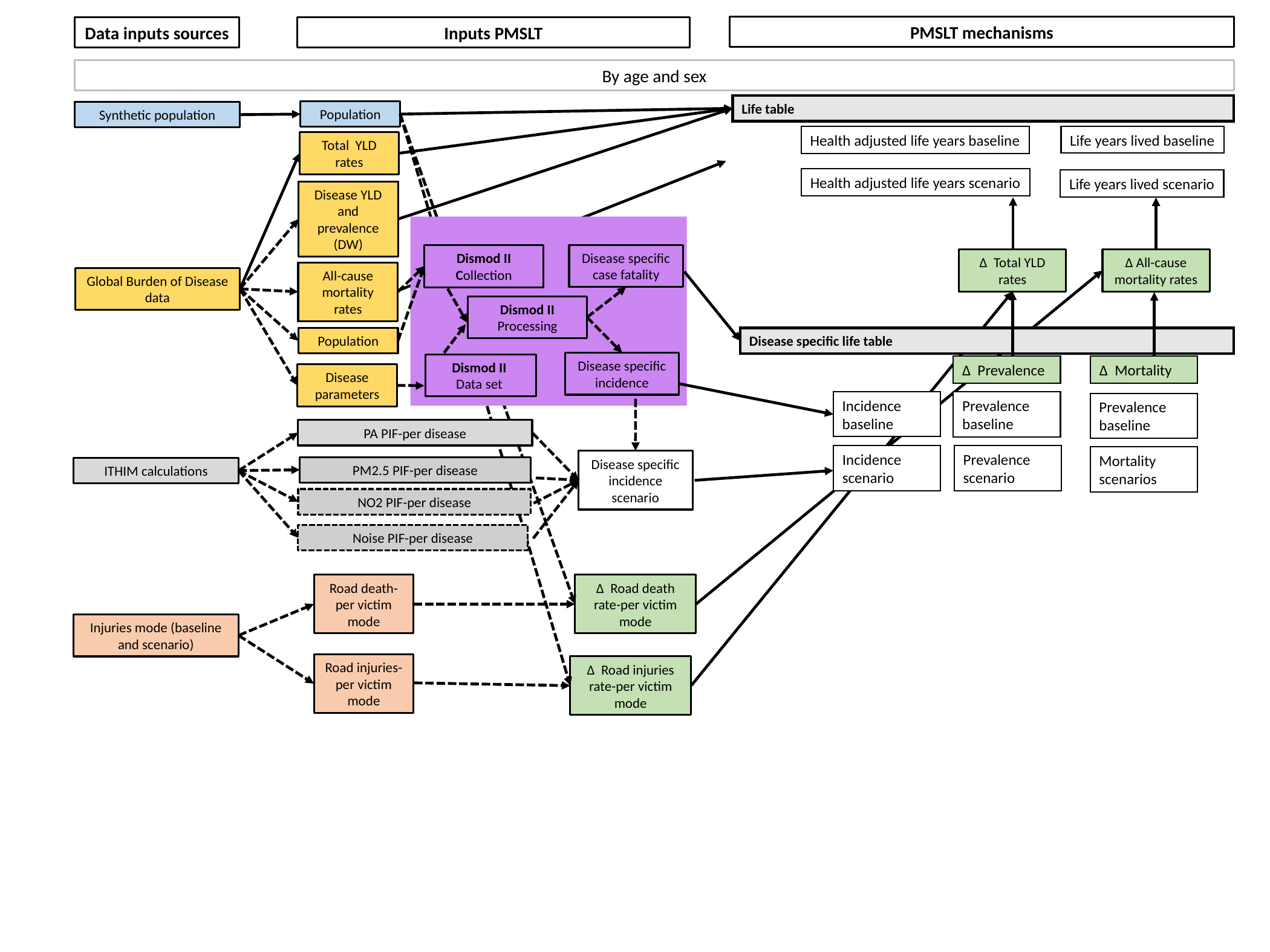

PMSLT mechanisms
Inputs PMSLT
Data inputs sources
By age and sex
Life table
Life years lived baseline
Health adjusted life years baseline
Disease specific life table
Δ  Mortality
Incidence baseline
Prevalence baseline
Population
Synthetic population
Total  YLD rates

Disease specific case fatality
Dismod II Collection
All-cause mortality rates
Global Burden of Disease data
Dismod II Processing
Population
Disease specific incidence
Dismod II
Data set
Disease parameters
Health adjusted life years scenario
Life years lived scenario
Disease YLD and prevalence (DW)
Δ  Total YLD rates
Δ All-cause mortality rates
Δ  Prevalence
Prevalence baseline
PA PIF-per disease
PM2.5 PIF-per disease
NO2 PIF-per disease
Noise PIF-per disease
Incidence scenario
Prevalence scenario
Mortality scenarios
Disease specific incidence scenario
ITHIM calculations
Road death-per victim mode
Δ  Road death rate-per victim mode
Injuries mode (baseline and scenario)
Road injuries-per victim mode
Δ  Road injuries rate-per victim mode